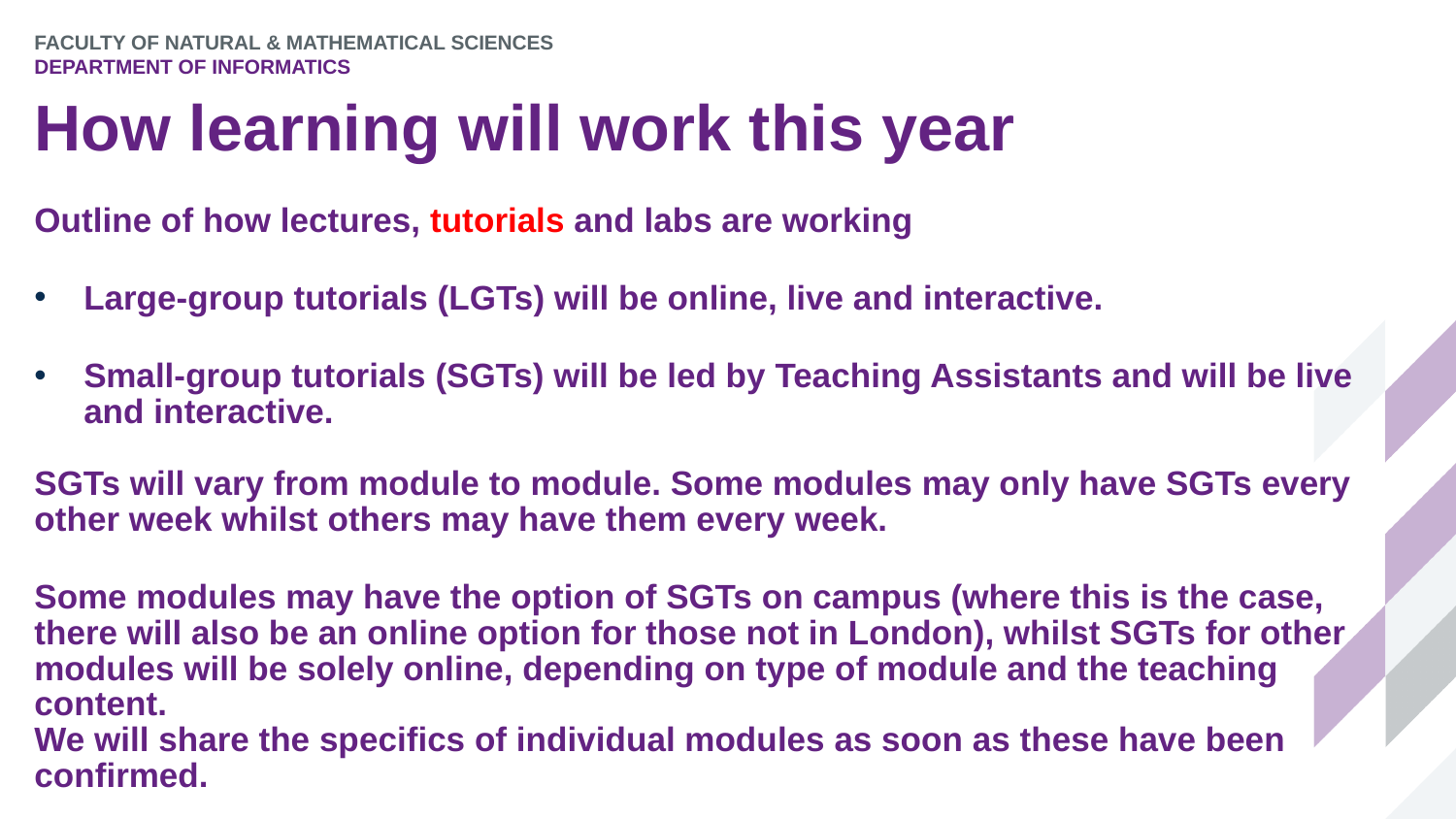

# How learning will work this year
Outline of how lectures, tutorials and labs are working

Large-group tutorials (LGTs) will be online, live and interactive.

Small-group tutorials (SGTs) will be led by Teaching Assistants and will be live and interactive.

SGTs will vary from module to module. Some modules may only have SGTs every other week whilst others may have them every week.

Some modules may have the option of SGTs on campus (where this is the case, there will also be an online option for those not in London), whilst SGTs for other modules will be solely online, depending on type of module and the teaching content.
We will share the specifics of individual modules as soon as these have been confirmed.